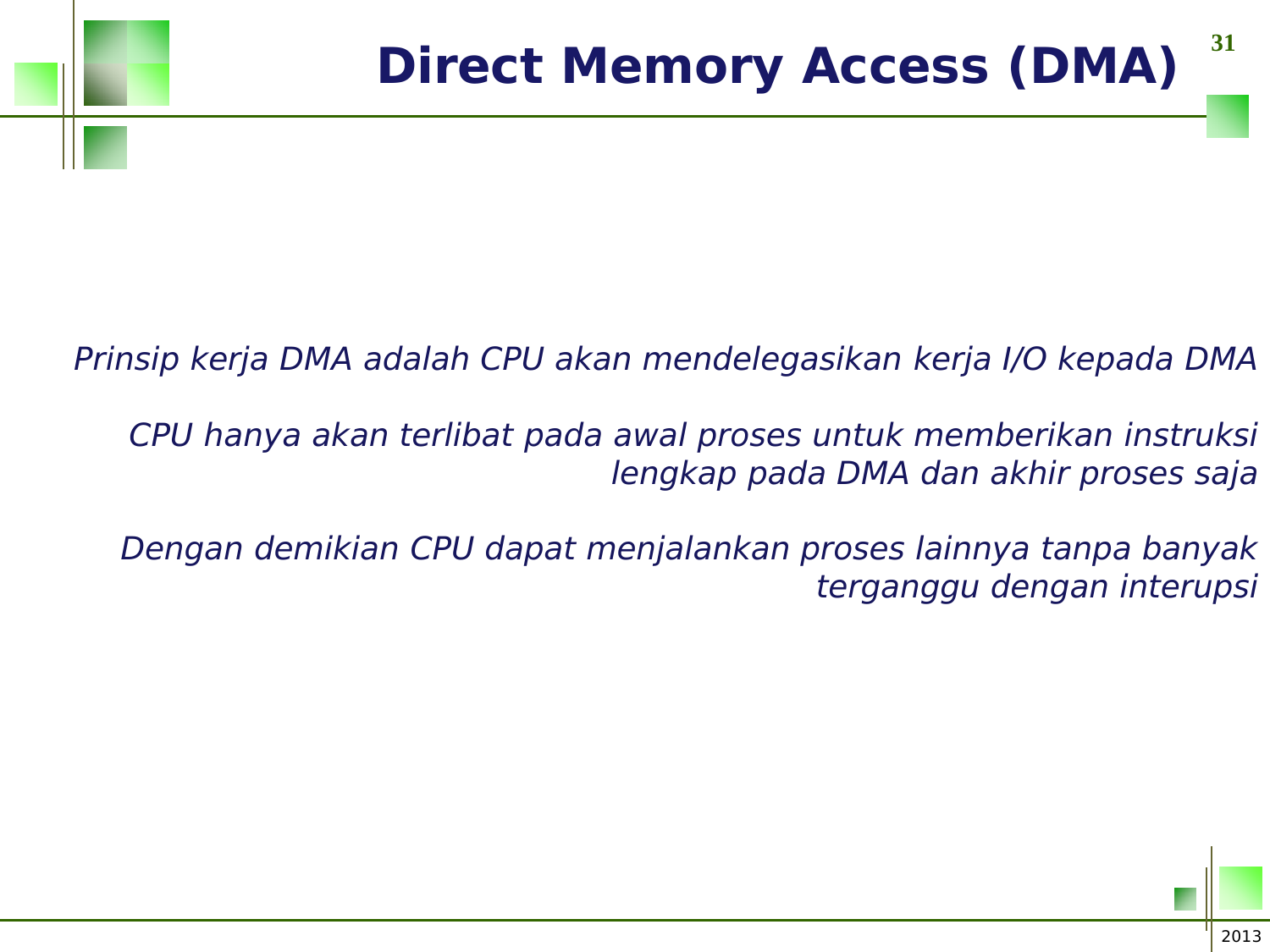

31
# Direct Memory Access (DMA)
Prinsip kerja DMA adalah CPU akan mendelegasikan kerja I/O kepada DMA

CPU hanya akan terlibat pada awal proses untuk memberikan instruksi
lengkap pada DMA dan akhir proses saja

Dengan demikian CPU dapat menjalankan proses lainnya tanpa banyak
terganggu dengan interupsi
2013